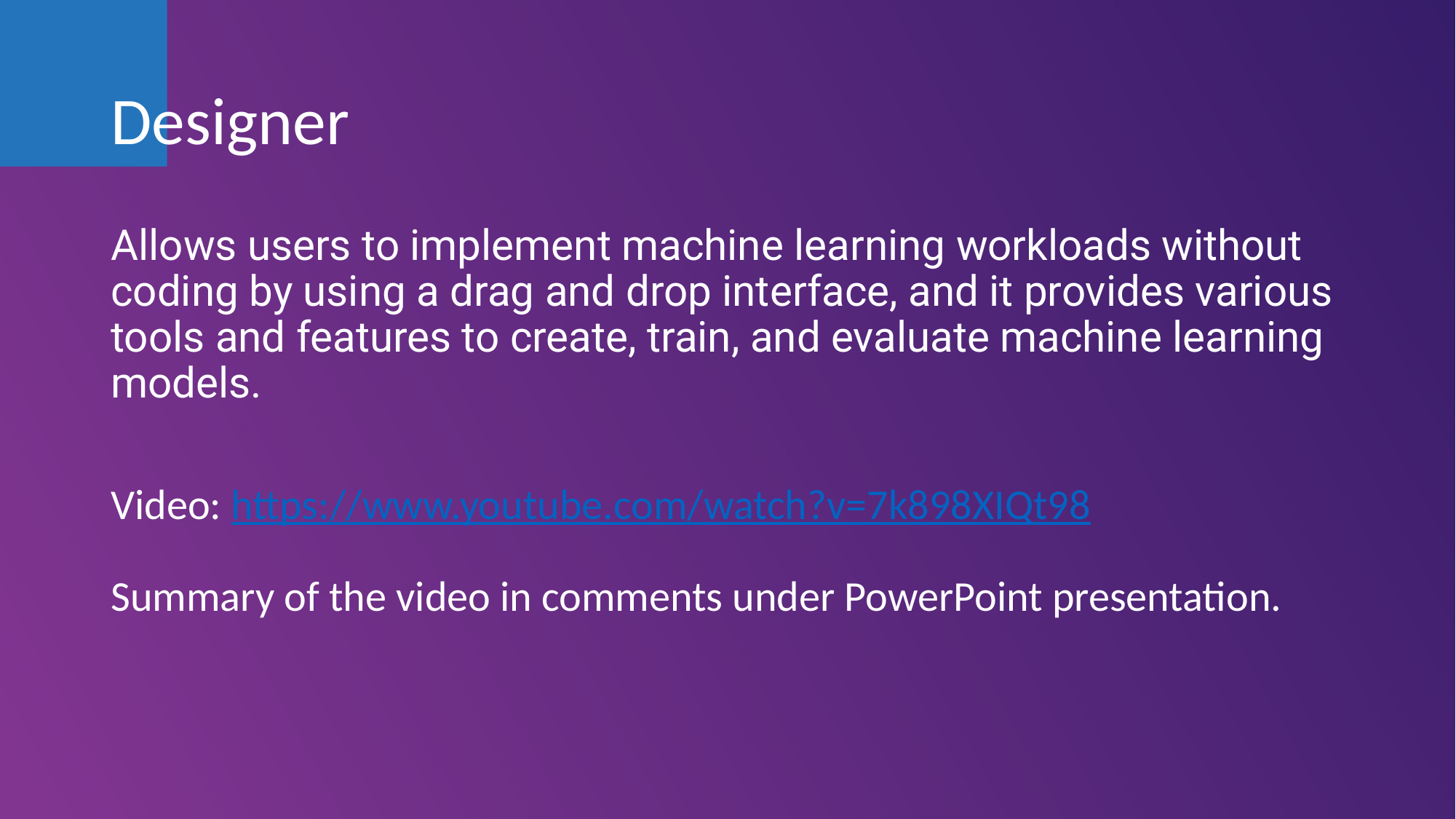

# Designer
Allows users to implement machine learning workloads without coding by using a drag and drop interface, and it provides various tools and features to create, train, and evaluate machine learning models.

Video: https://www.youtube.com/watch?v=7k898XIQt98
Summary of the video in comments under PowerPoint presentation.